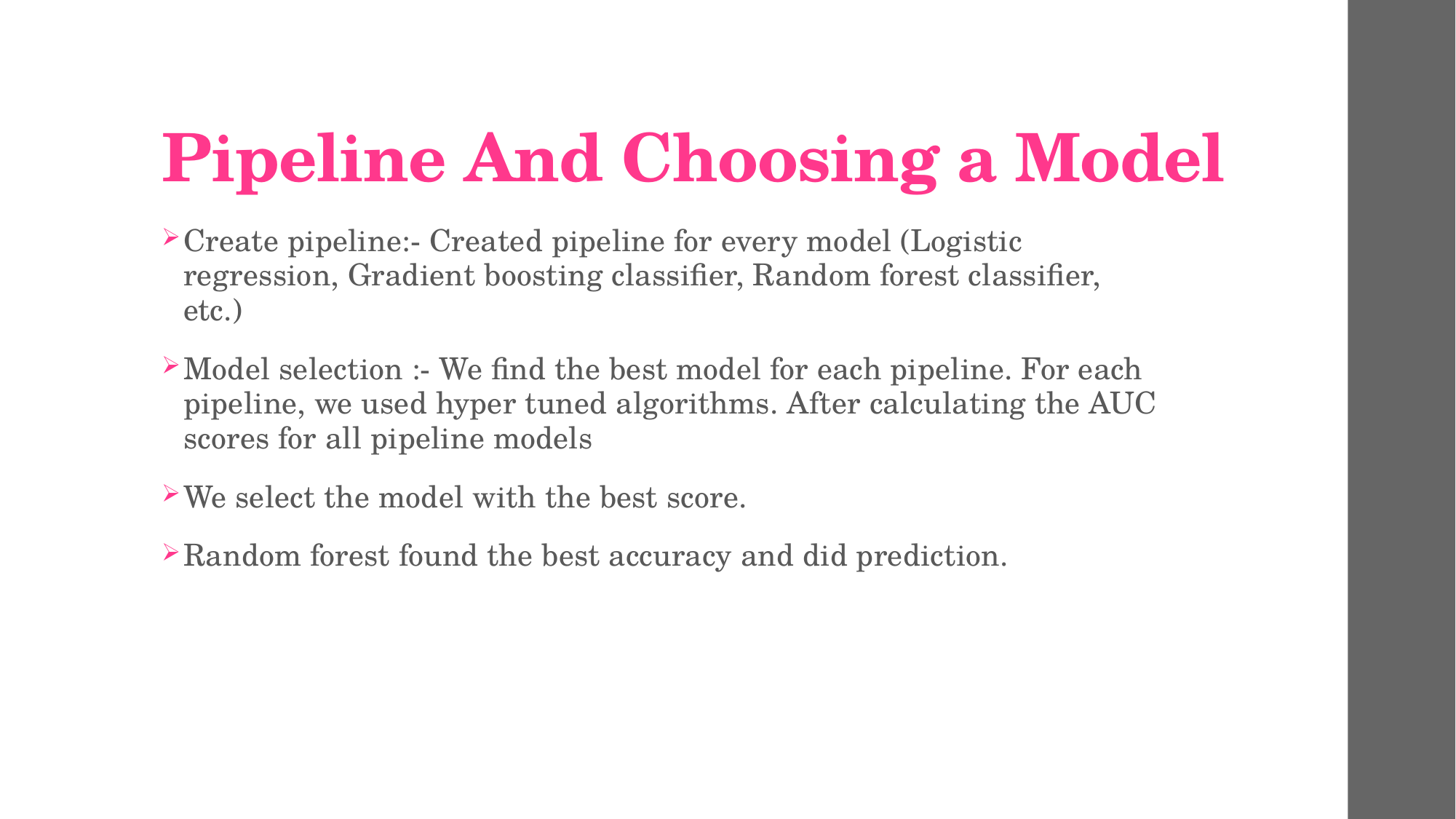

# Pipeline And Choosing a Model
Create pipeline:- Created pipeline for every model (Logistic regression, Gradient boosting classifier, Random forest classifier, etc.)
Model selection :- We find the best model for each pipeline. For each pipeline, we used hyper tuned algorithms. After calculating the AUC scores for all pipeline models
We select the model with the best score.
Random forest found the best accuracy and did prediction.